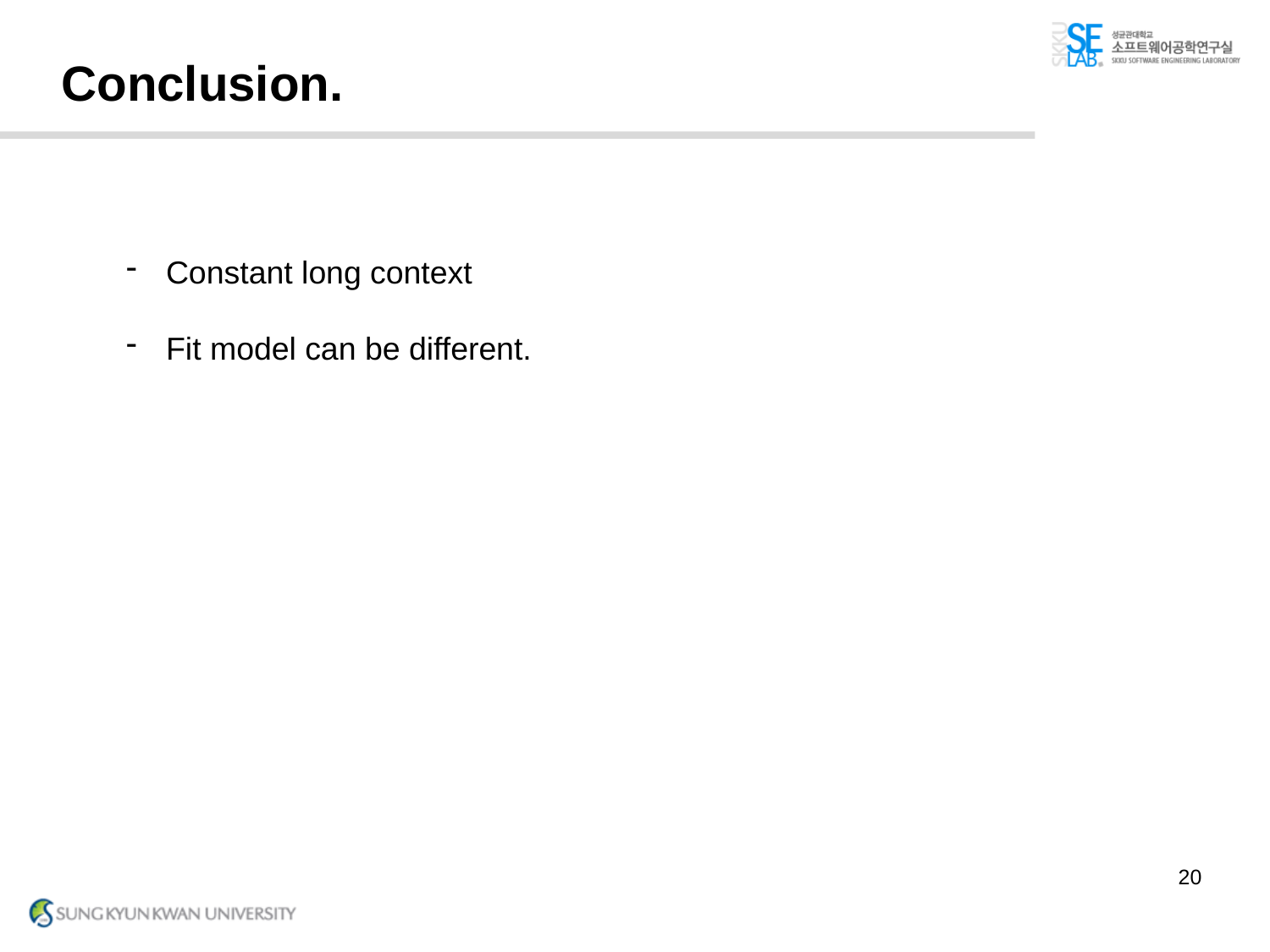

# Conclusion.
Constant long context

Fit model can be different.

20